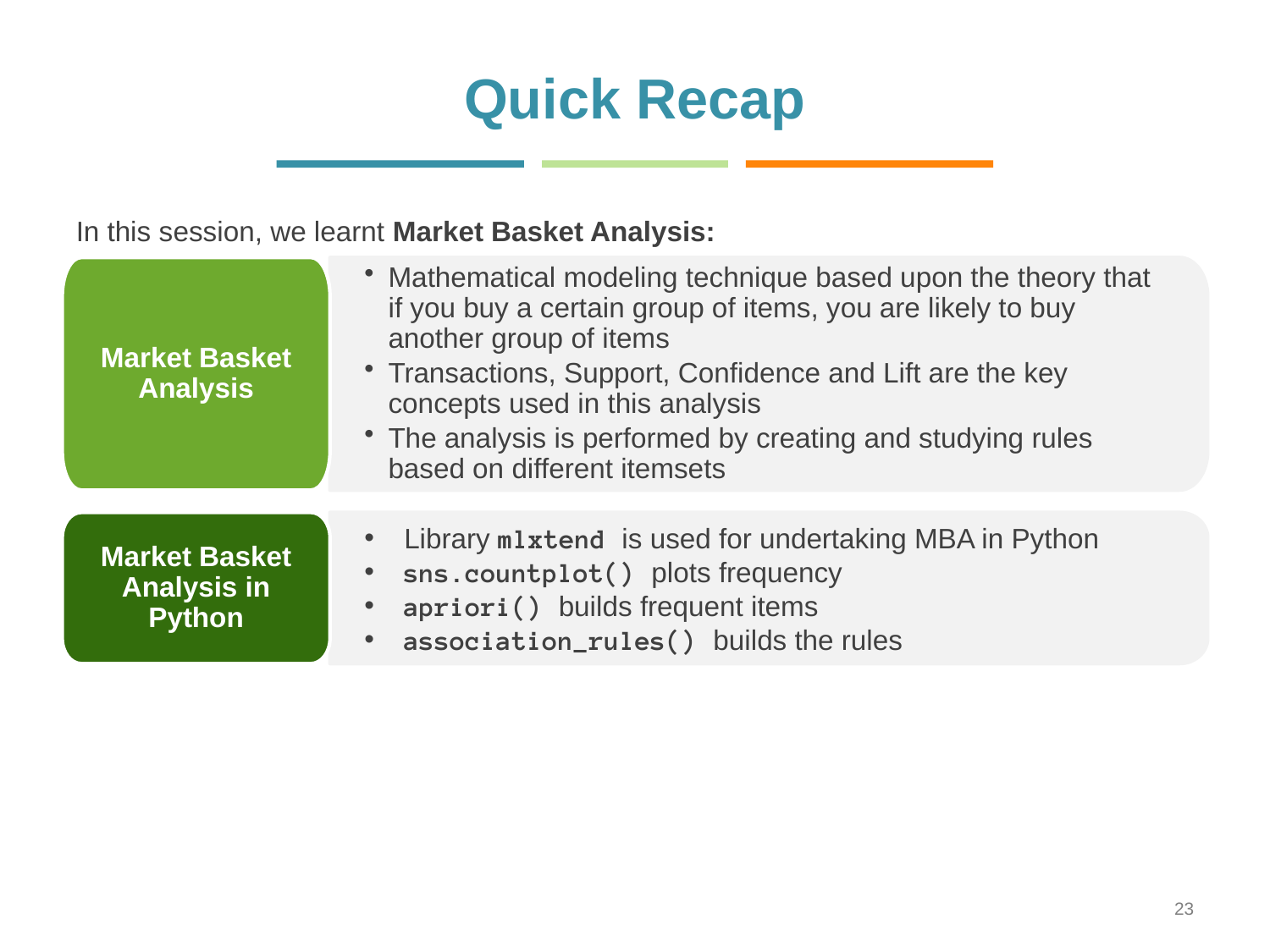

Quick Recap

In this session, we learnt Market Basket Analysis:
Market Basket Analysis
Mathematical modeling technique based upon the theory that if you buy a certain group of items, you are likely to buy another group of items
Transactions, Support, Confidence and Lift are the key concepts used in this analysis
The analysis is performed by creating and studying rules based on different itemsets
Market Basket Analysis in Python
Library mlxtend is used for undertaking MBA in Python
sns.countplot() plots frequency
apriori() builds frequent items
association_rules() builds the rules
23